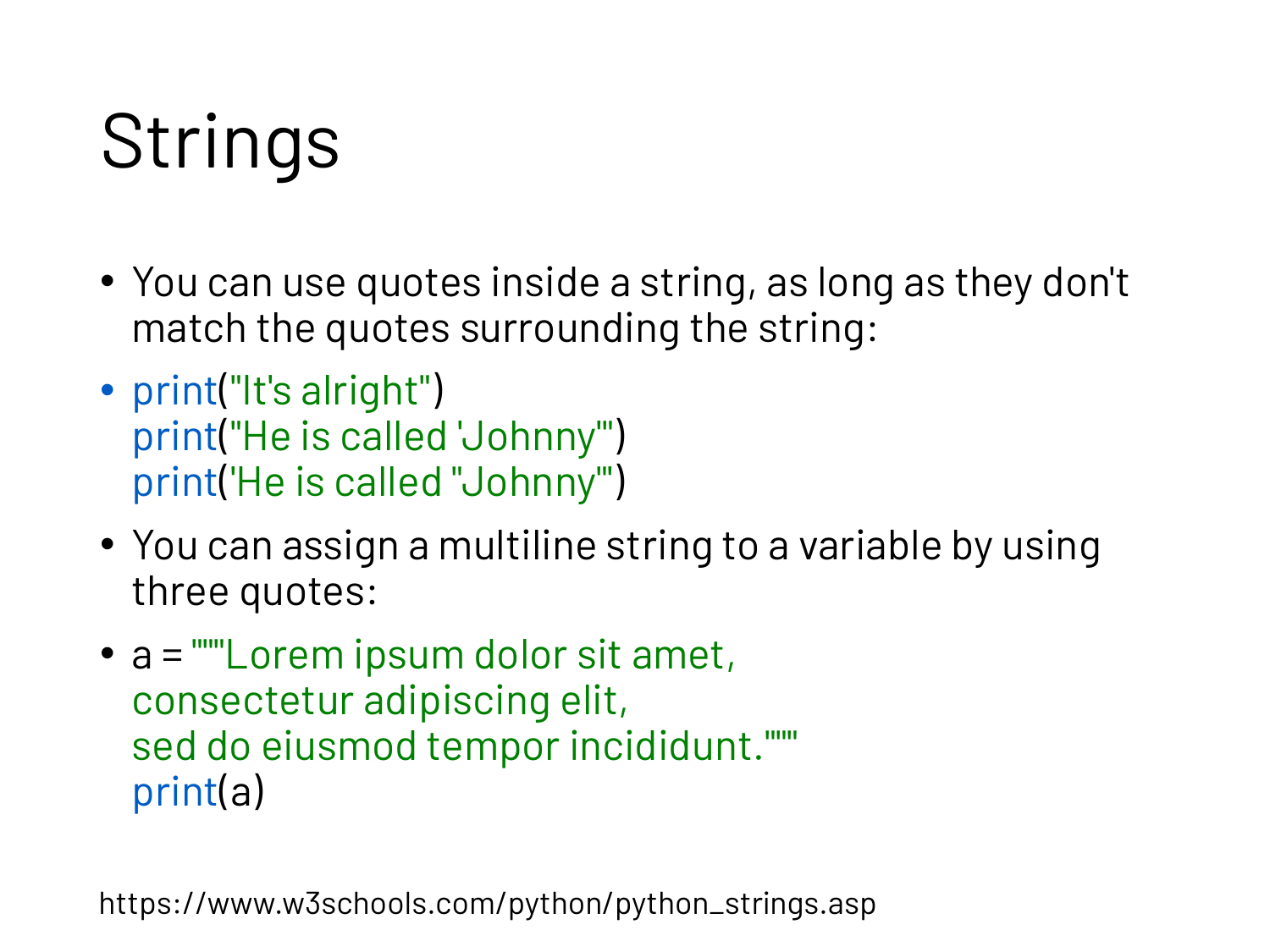

# Strings
You can use quotes inside a string, as long as they don't match the quotes surrounding the string:
print("It's alright")
print("He is called 'Johnny'")
print('He is called "Johnny"')
You can assign a multiline string to a variable by using three quotes:
a = """Lorem ipsum dolor sit amet,
consectetur adipiscing elit,
sed do eiusmod tempor incididunt."""
print(a)
https://www.w3schools.com/python/python_strings.asp